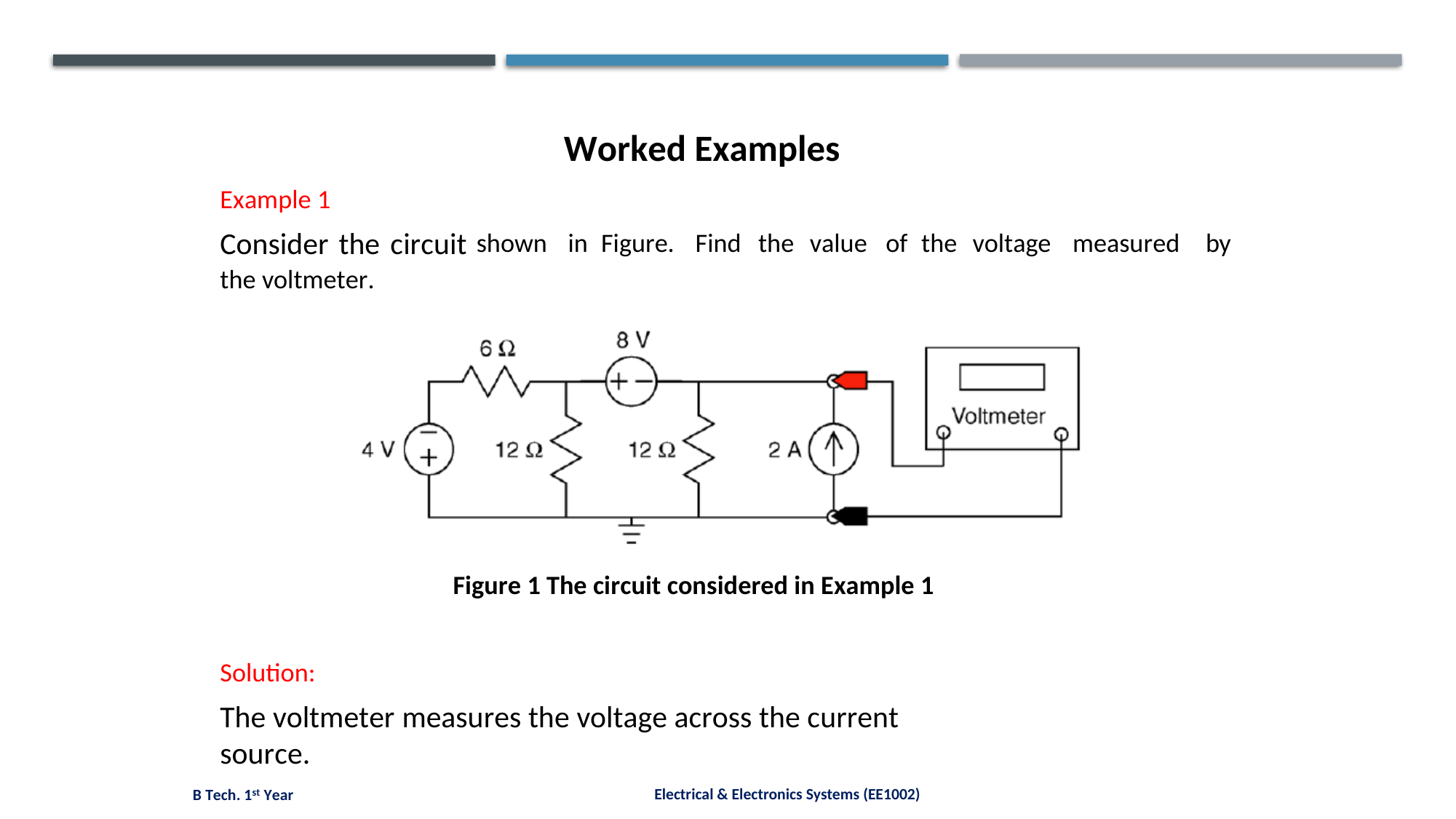

Worked Examples
Example 1
Consider the circuit
the voltmeter.
shown
in
Figure.
Find
the
value
of
the
voltage
measured
by

Figure 1 The circuit considered in Example 1
Solution:
The voltmeter measures the voltage across the current source.
Electrical & Electronics Systems (EE1002)
B Tech. 1st Year